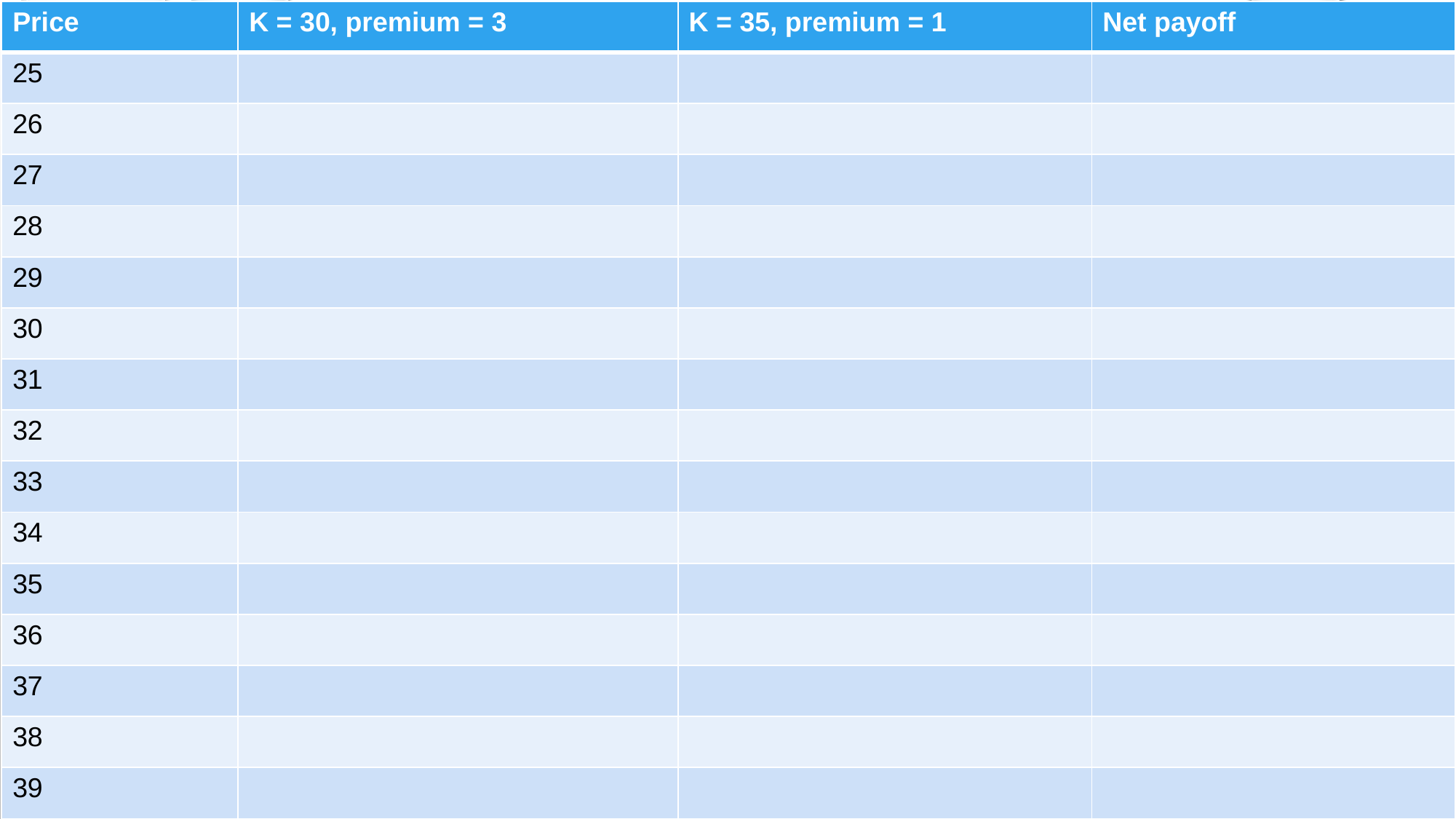

| Price | K = 30, premium = 3 | K = 35, premium = 1 | Net payoff |
| --- | --- | --- | --- |
| 25 |  |  |  |
| 26 |  |  |  |
| 27 |  |  |  |
| 28 |  |  |  |
| 29 |  |  |  |
| 30 |  |  |  |
| 31 |  |  |  |
| 32 |  |  |  |
| 33 |  |  |  |
| 34 |  |  |  |
| 35 |  |  |  |
| 36 |  |  |  |
| 37 |  |  |  |
| 38 |  |  |  |
| 39 |  |  |  |